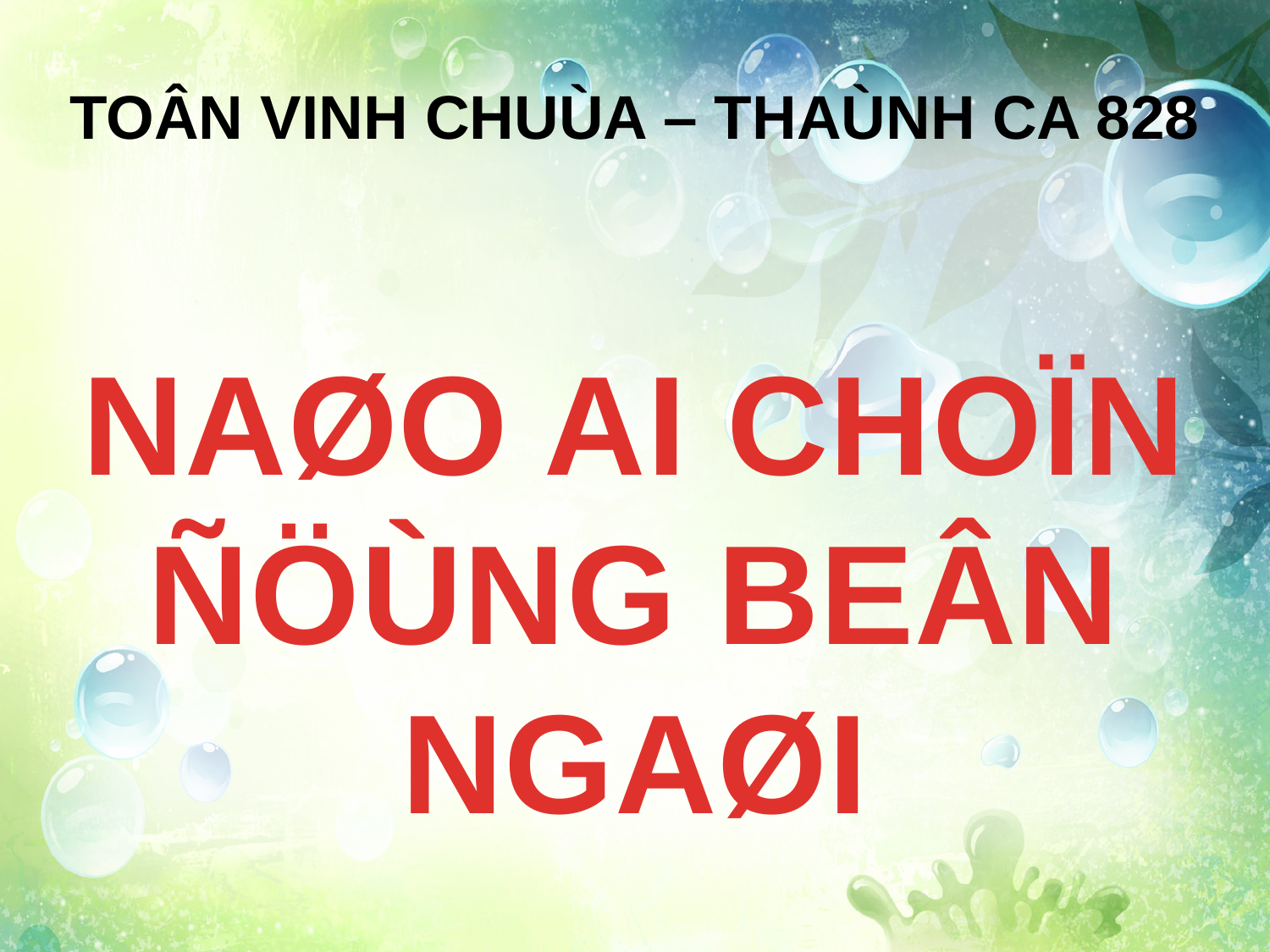

TOÂN VINH CHUÙA – THAÙNH CA 828
NAØO AI CHOÏN ÑÖÙNG BEÂN NGAØI